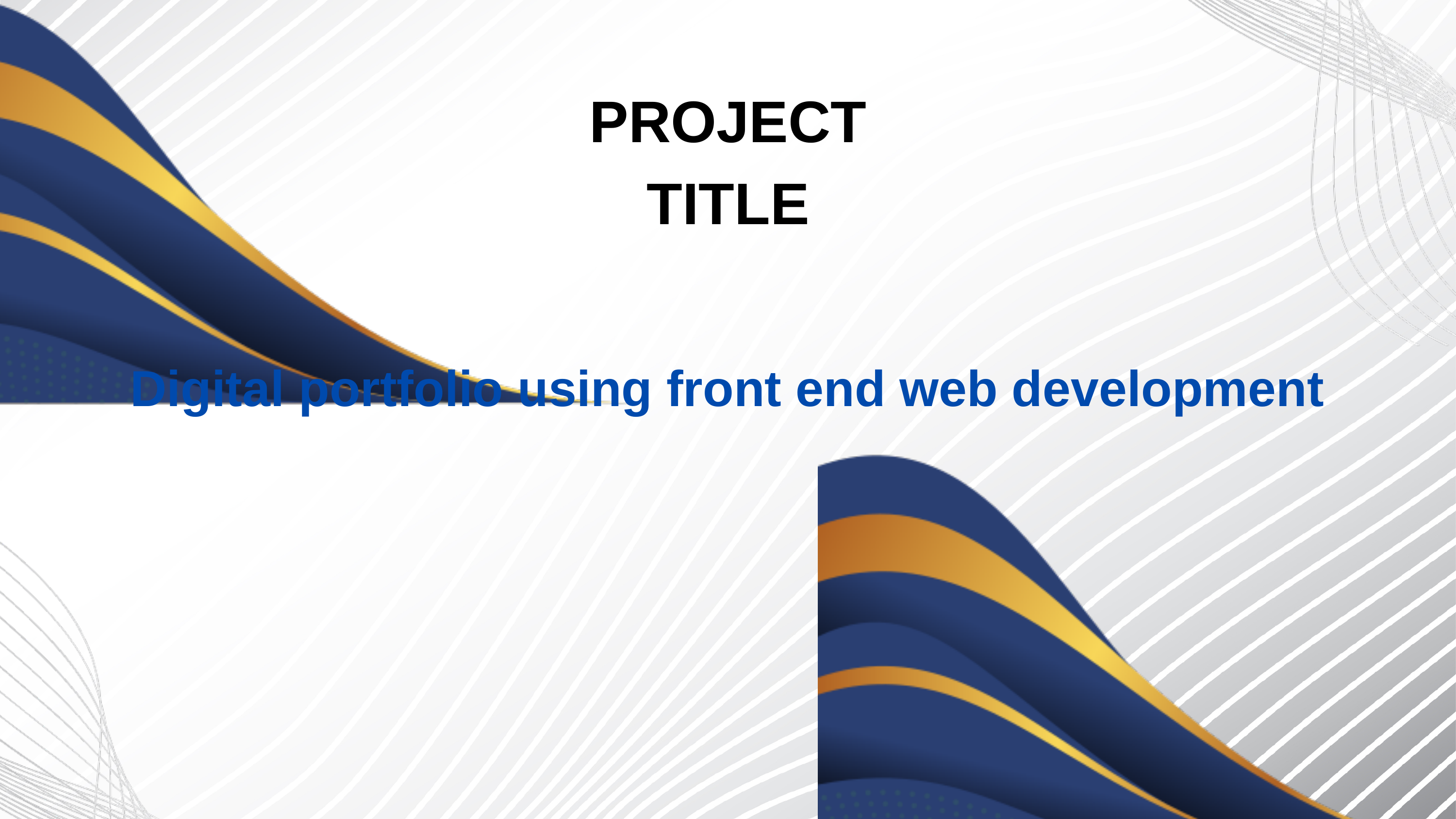

PROJECT TITLE
Digital portfolio using front end web development